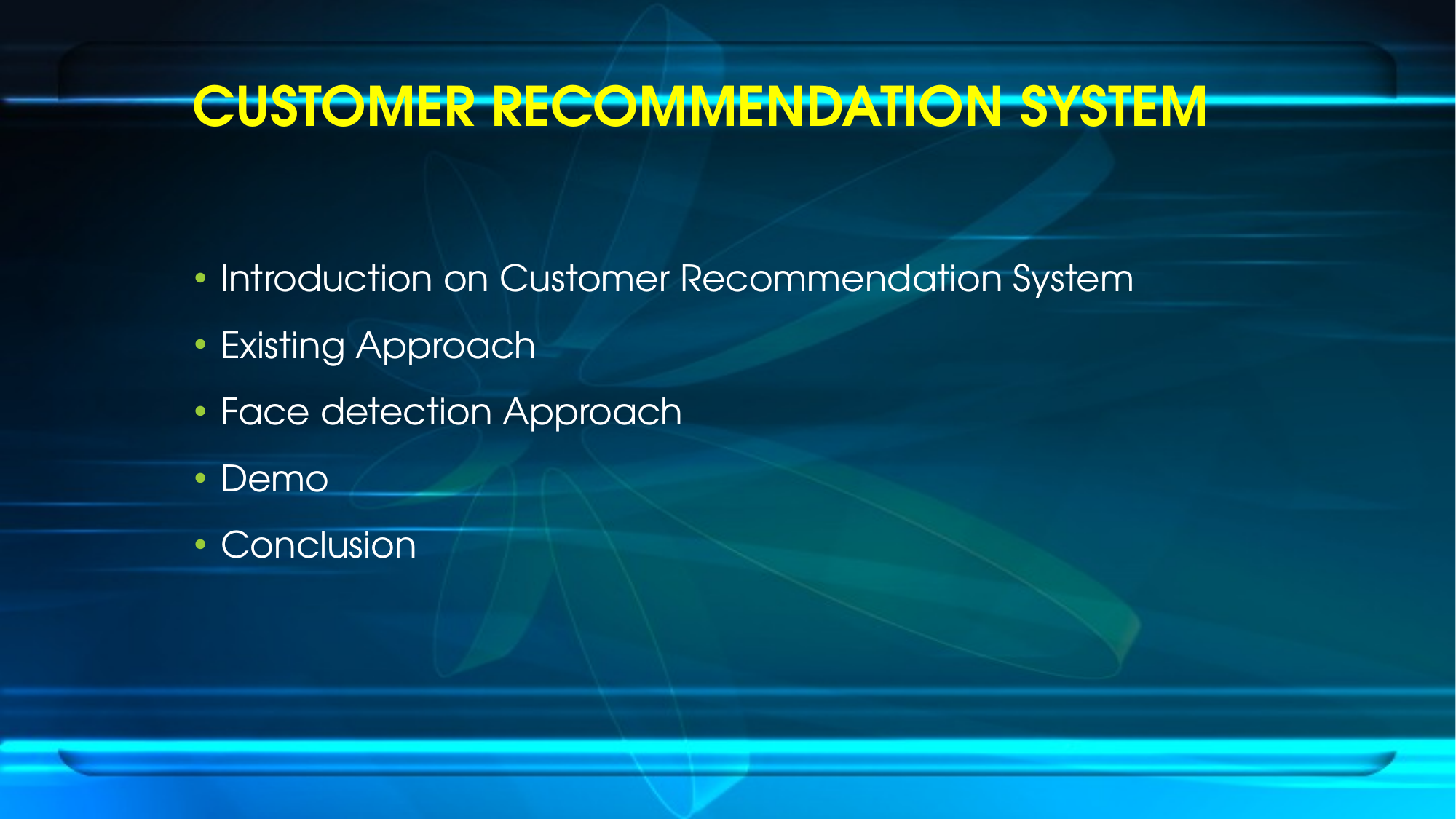

# CUSTOMER RECOMMENDATION SYSTEM
Introduction on Customer Recommendation System
Existing Approach
Face detection Approach
Demo
Conclusion